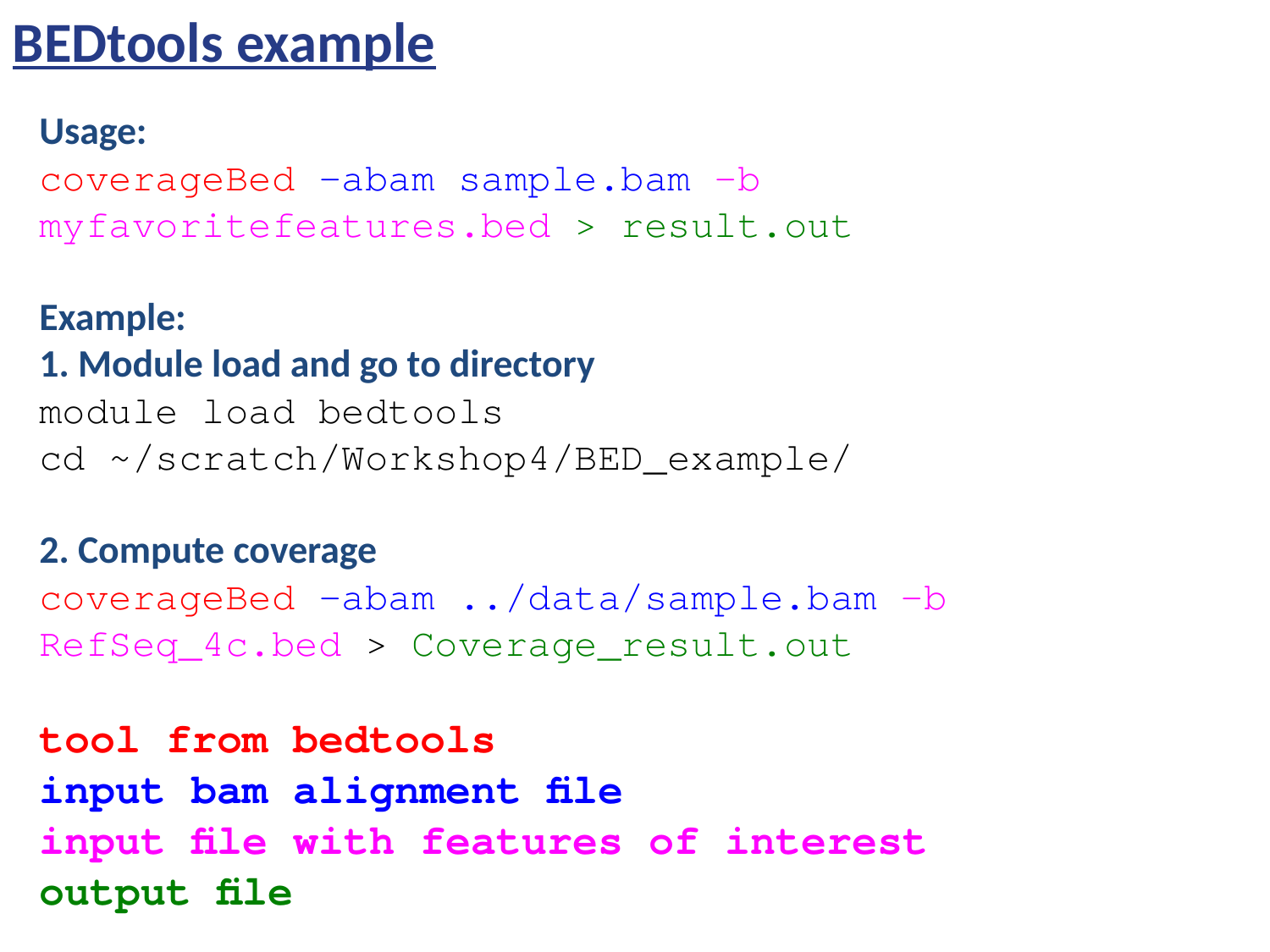

BEDtools example
Usage:
coverageBed -abam sample.bam -b myfavoritefeatures.bed > result.out

Example:
1. Module load and go to directory
module load bedtools
cd ~/scratch/Workshop4/BED_example/

2. Compute coverage
coverageBed -abam ../data/sample.bam -b RefSeq_4c.bed > Coverage_result.out

tool from bedtools
input bam alignment file
input file with features of interest
output file